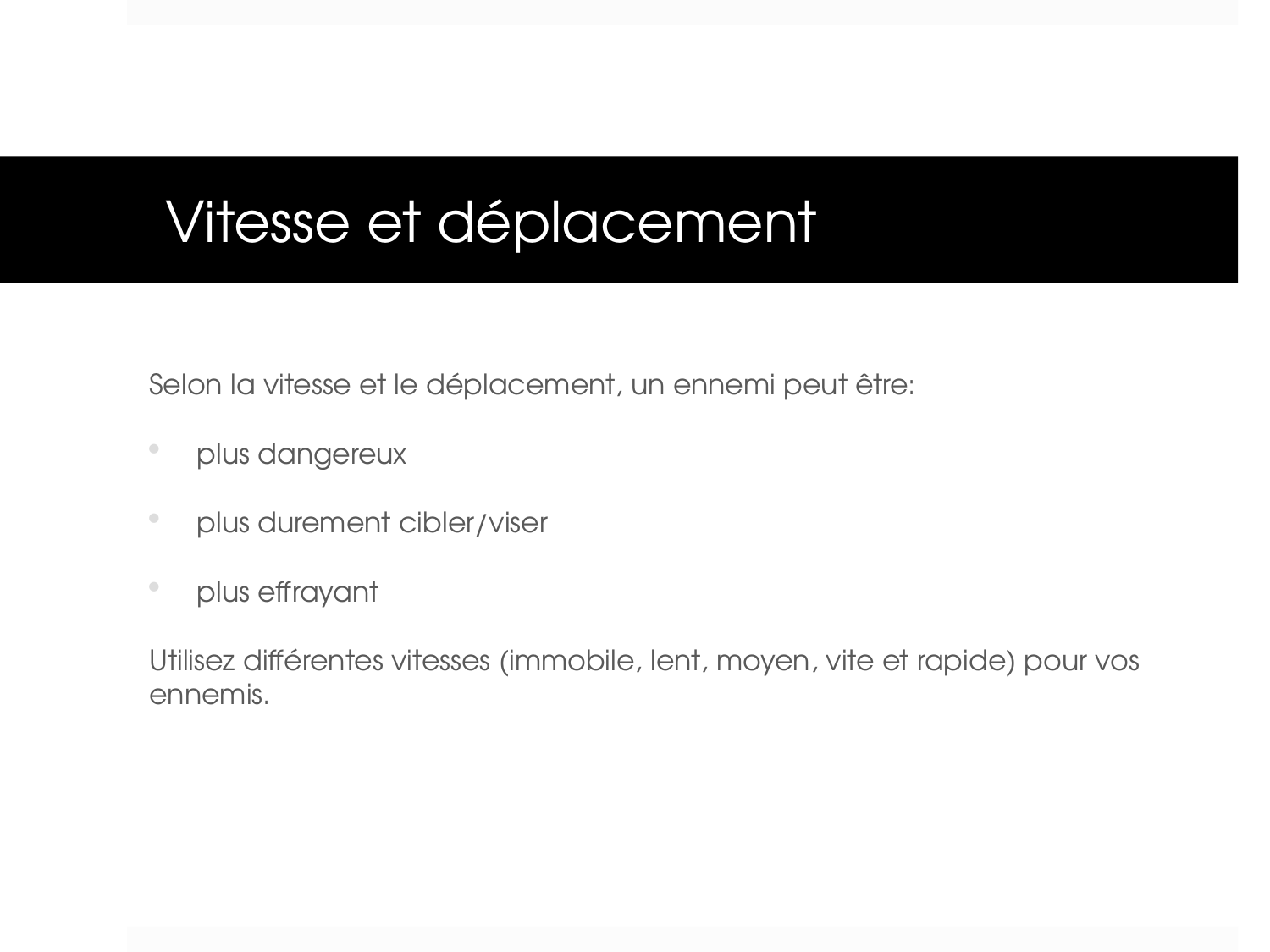

# Vitesse et déplacement
Selon la vitesse et le déplacement, un ennemi peut être:
plus dangereux
plus durement cibler/viser
plus effrayant
Utilisez différentes vitesses (immobile, lent, moyen, vite et rapide) pour vos ennemis.